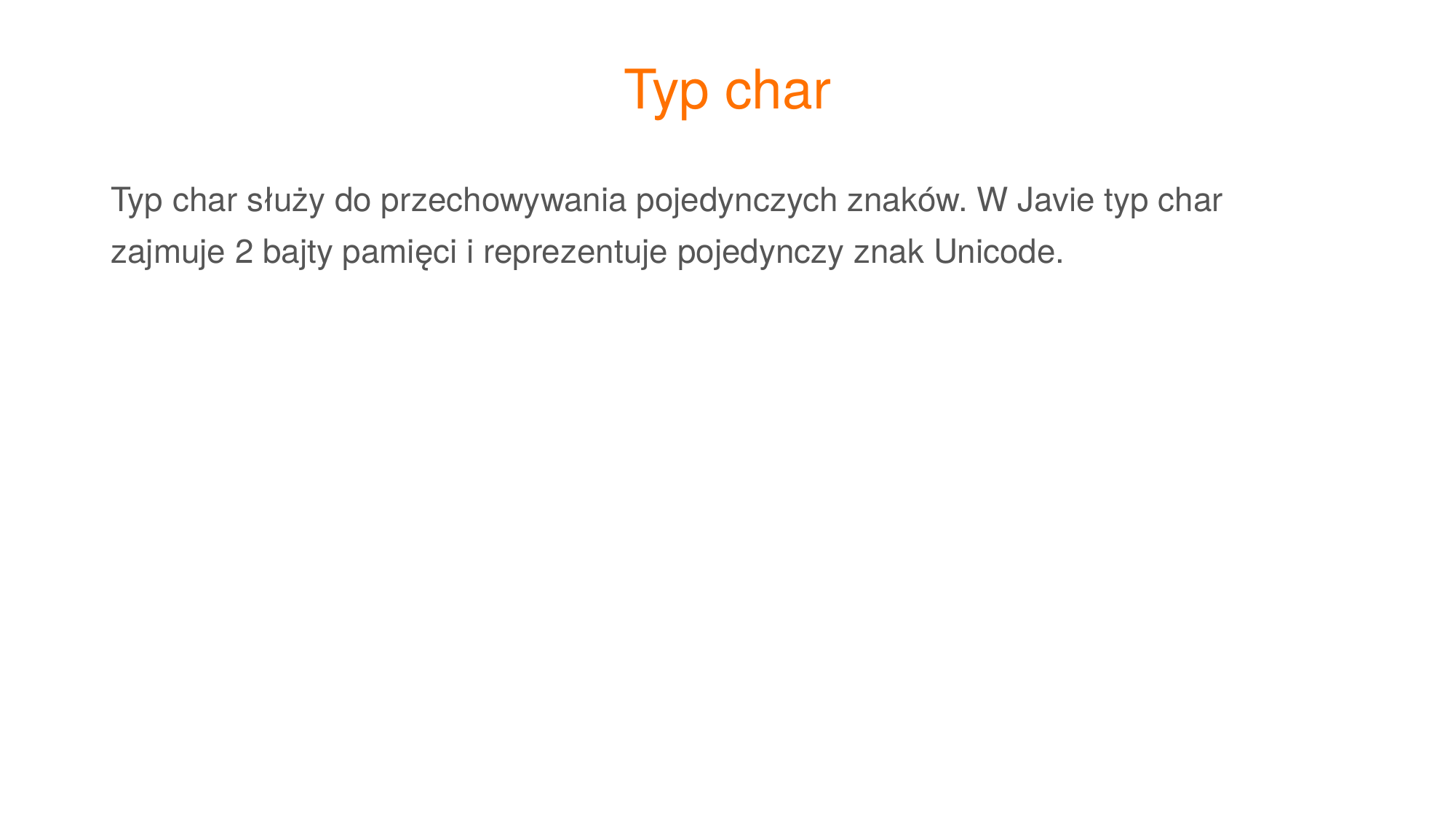

# Typ char
Typ char służy do przechowywania pojedynczych znaków. W Javie typ char zajmuje 2 bajty pamięci i reprezentuje pojedynczy znak Unicode.